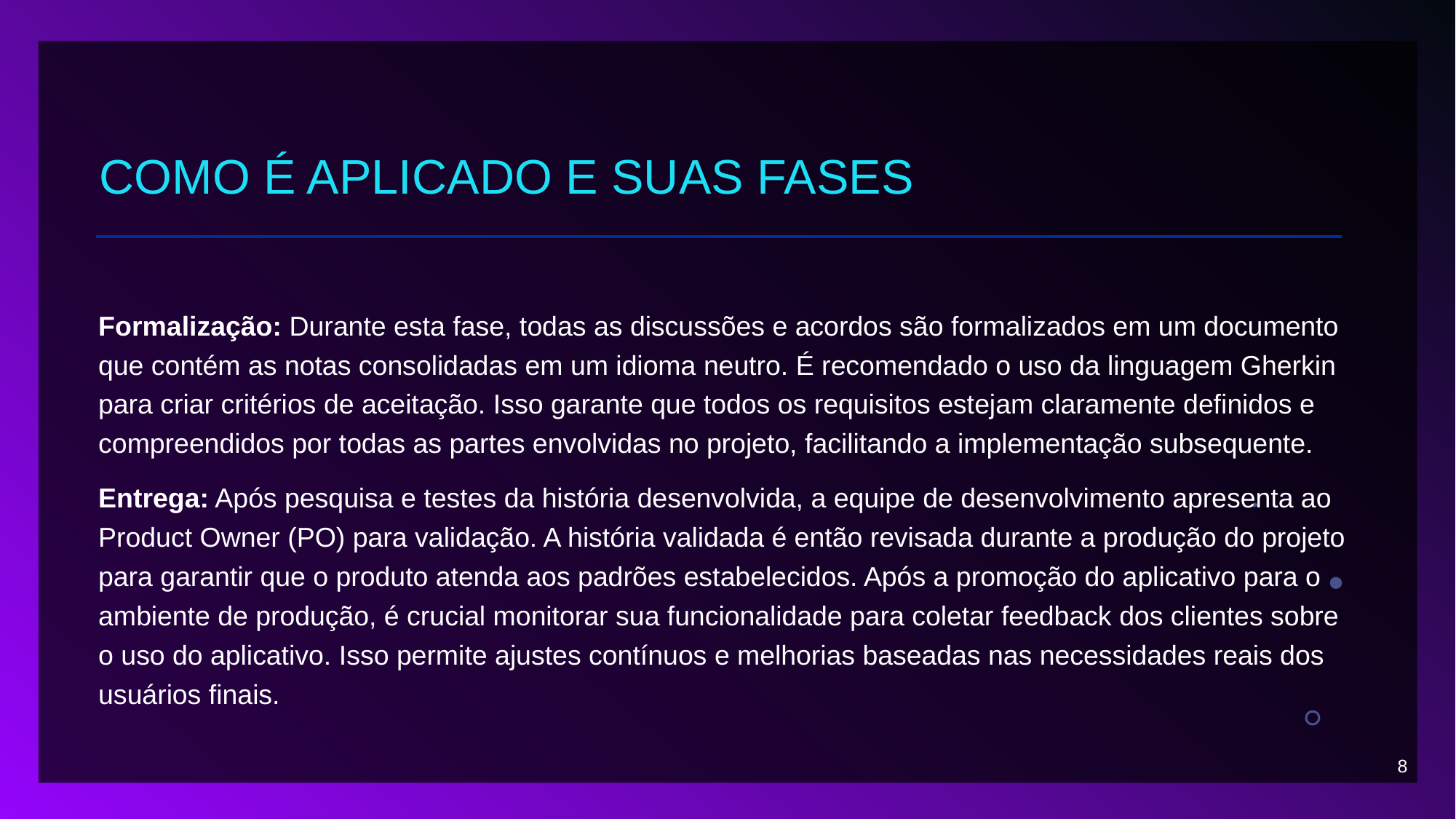

# Como é aplicado e suas fases

Formalização: Durante esta fase, todas as discussões e acordos são formalizados em um documento que contém as notas consolidadas em um idioma neutro. É recomendado o uso da linguagem Gherkin para criar critérios de aceitação. Isso garante que todos os requisitos estejam claramente definidos e compreendidos por todas as partes envolvidas no projeto, facilitando a implementação subsequente.
Entrega: Após pesquisa e testes da história desenvolvida, a equipe de desenvolvimento apresenta ao Product Owner (PO) para validação. A história validada é então revisada durante a produção do projeto para garantir que o produto atenda aos padrões estabelecidos. Após a promoção do aplicativo para o ambiente de produção, é crucial monitorar sua funcionalidade para coletar feedback dos clientes sobre o uso do aplicativo. Isso permite ajustes contínuos e melhorias baseadas nas necessidades reais dos usuários finais.

8